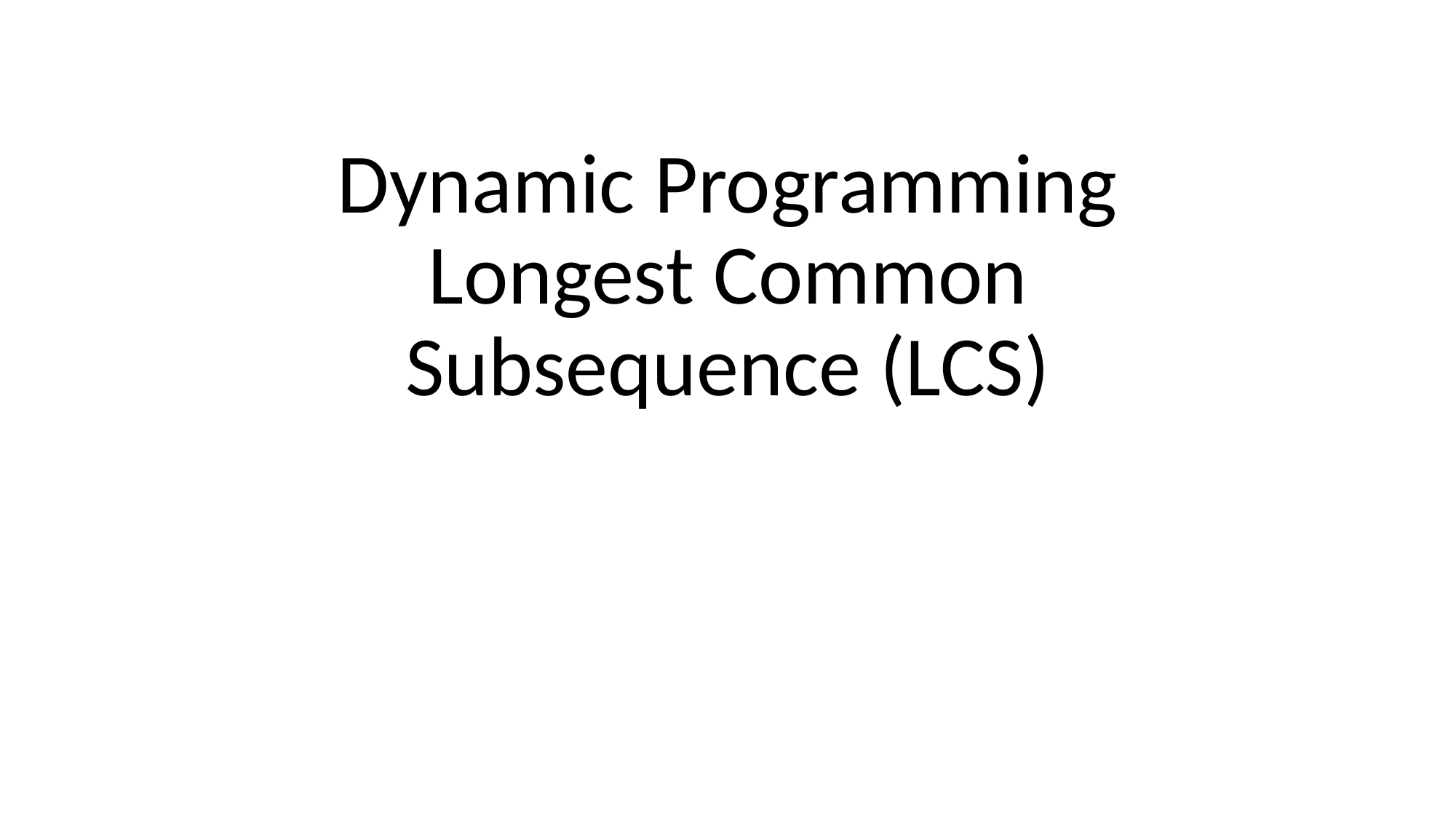

# Dynamic Programming Longest Common Subsequence (LCS)